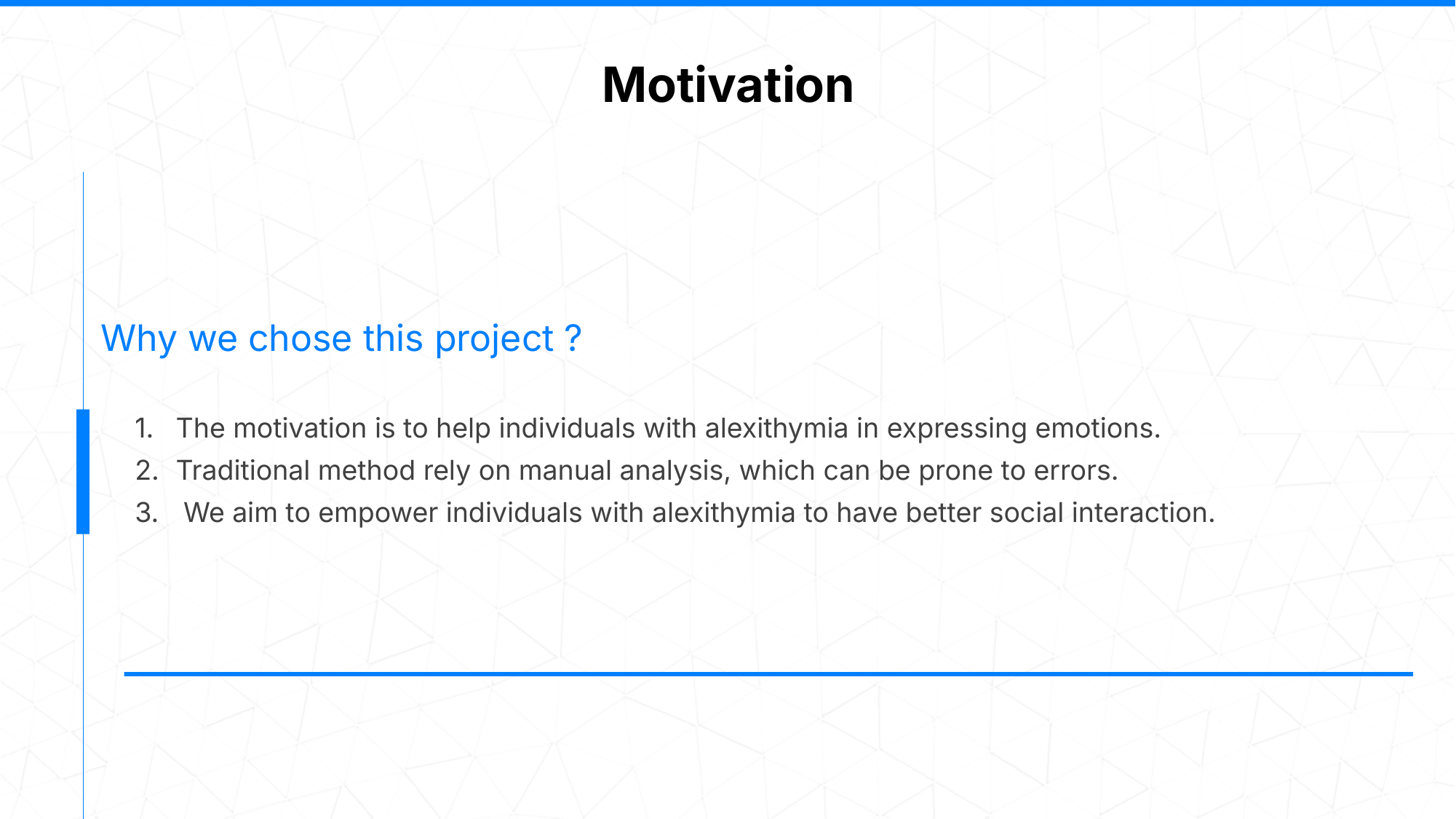

Motivation
Why we chose this project ?
The motivation is to help individuals with alexithymia in expressing emotions.
Traditional method rely on manual analysis, which can be prone to errors.
 We aim to empower individuals with alexithymia to have better social interaction.